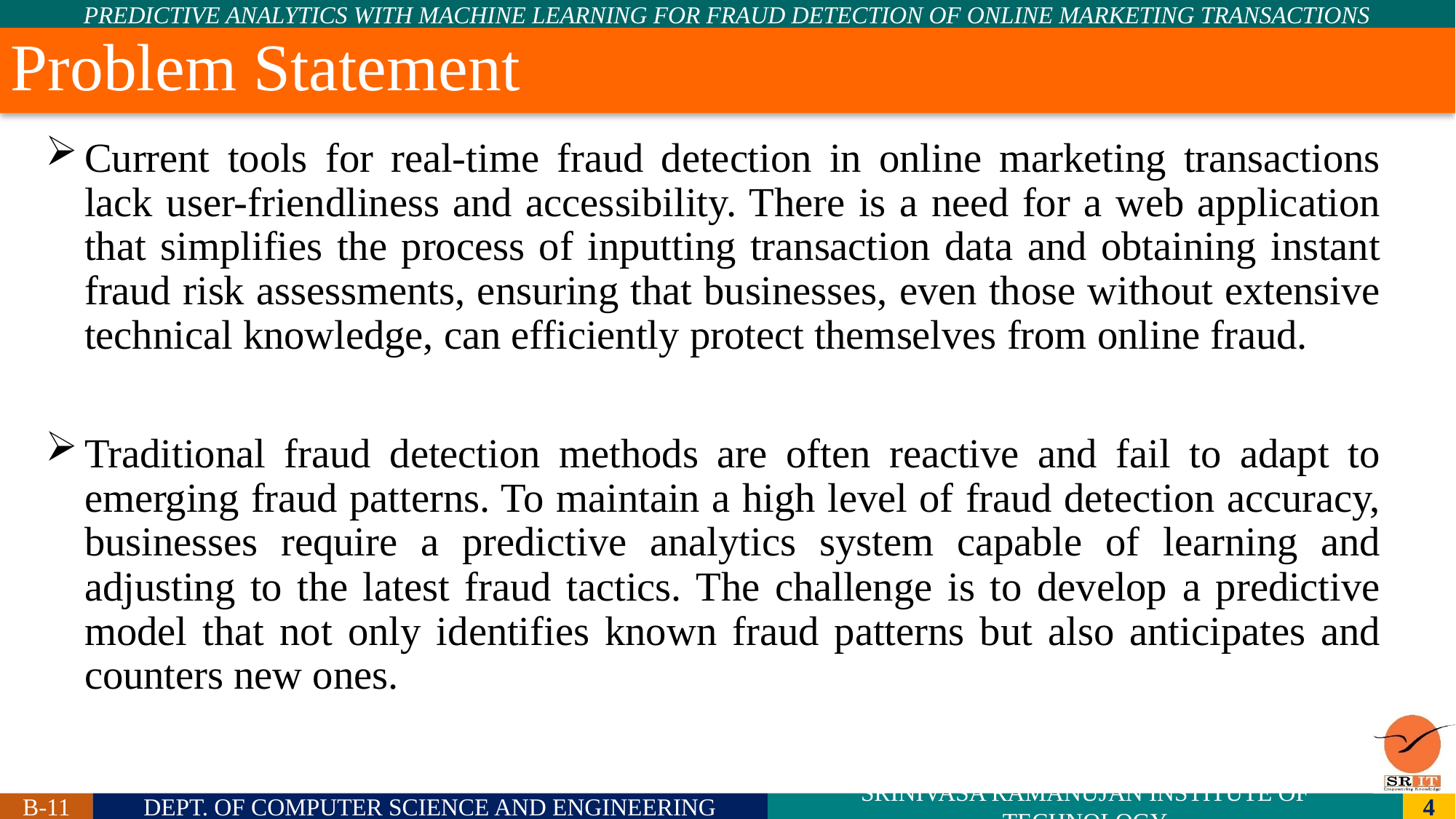

# Problem Statement
Current tools for real-time fraud detection in online marketing transactions lack user-friendliness and accessibility. There is a need for a web application that simplifies the process of inputting transaction data and obtaining instant fraud risk assessments, ensuring that businesses, even those without extensive technical knowledge, can efficiently protect themselves from online fraud.

Traditional fraud detection methods are often reactive and fail to adapt to emerging fraud patterns. To maintain a high level of fraud detection accuracy, businesses require a predictive analytics system capable of learning and adjusting to the latest fraud tactics. The challenge is to develop a predictive model that not only identifies known fraud patterns but also anticipates and counters new ones.